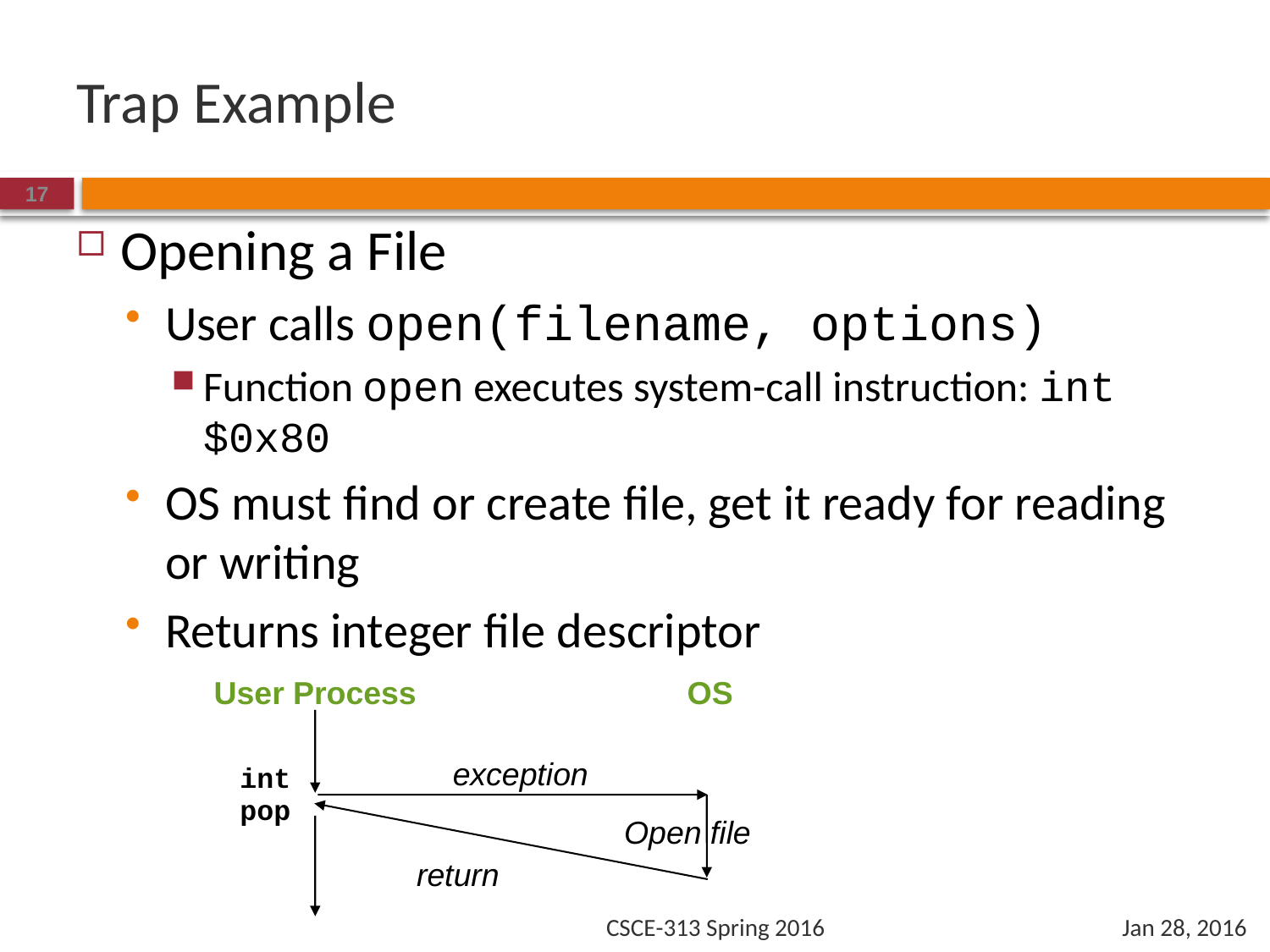

# Trap Example
Jan 28, 2016
Opening a File
User calls open(filename, options)
Function open executes system-call instruction: int $0x80
OS must find or create file, get it ready for reading or writing
Returns integer file descriptor
User Process
OS

exception
int
pop

return
Open file

17
CSCE-313 Spring 2016